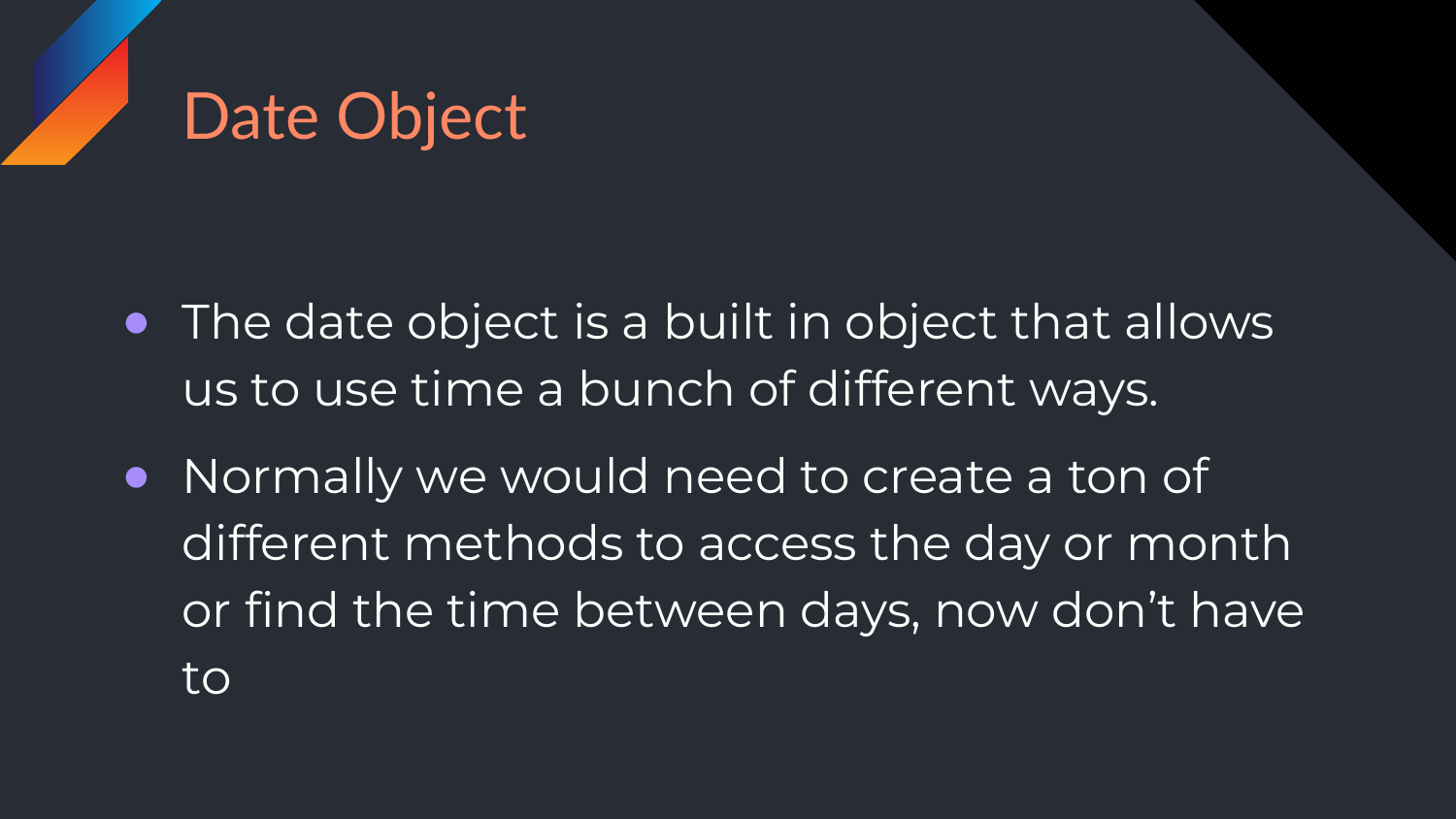

# Date Object
The date object is a built in object that allows us to use time a bunch of different ways.
Normally we would need to create a ton of different methods to access the day or month or find the time between days, now don’t have to